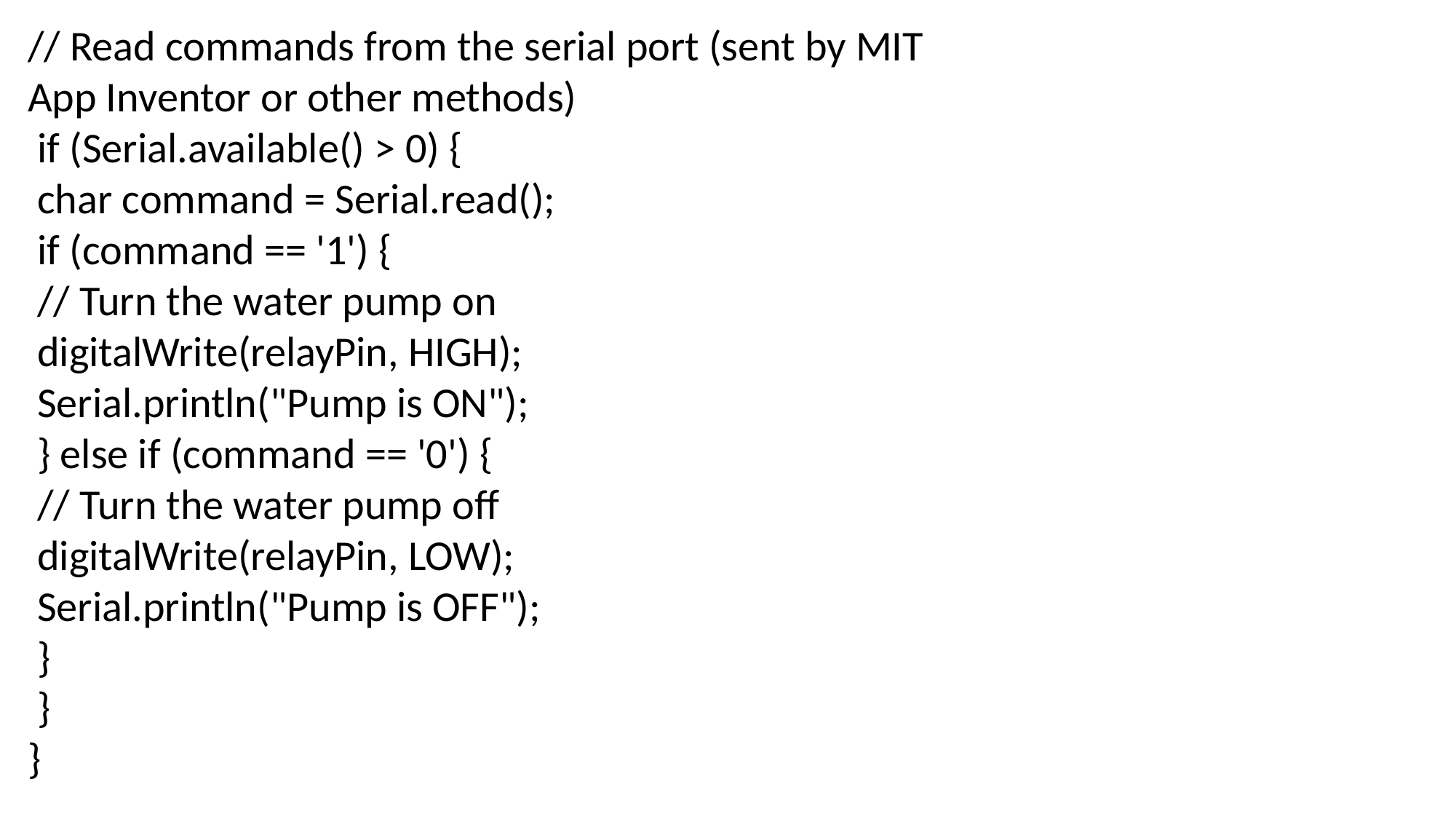

// Read commands from the serial port (sent by MIT App Inventor or other methods)
 if (Serial.available() > 0) {
 char command = Serial.read();
 if (command == '1') {
 // Turn the water pump on
 digitalWrite(relayPin, HIGH);
 Serial.println("Pump is ON");
 } else if (command == '0') {
 // Turn the water pump off
 digitalWrite(relayPin, LOW);
 Serial.println("Pump is OFF");
 }
 }
}